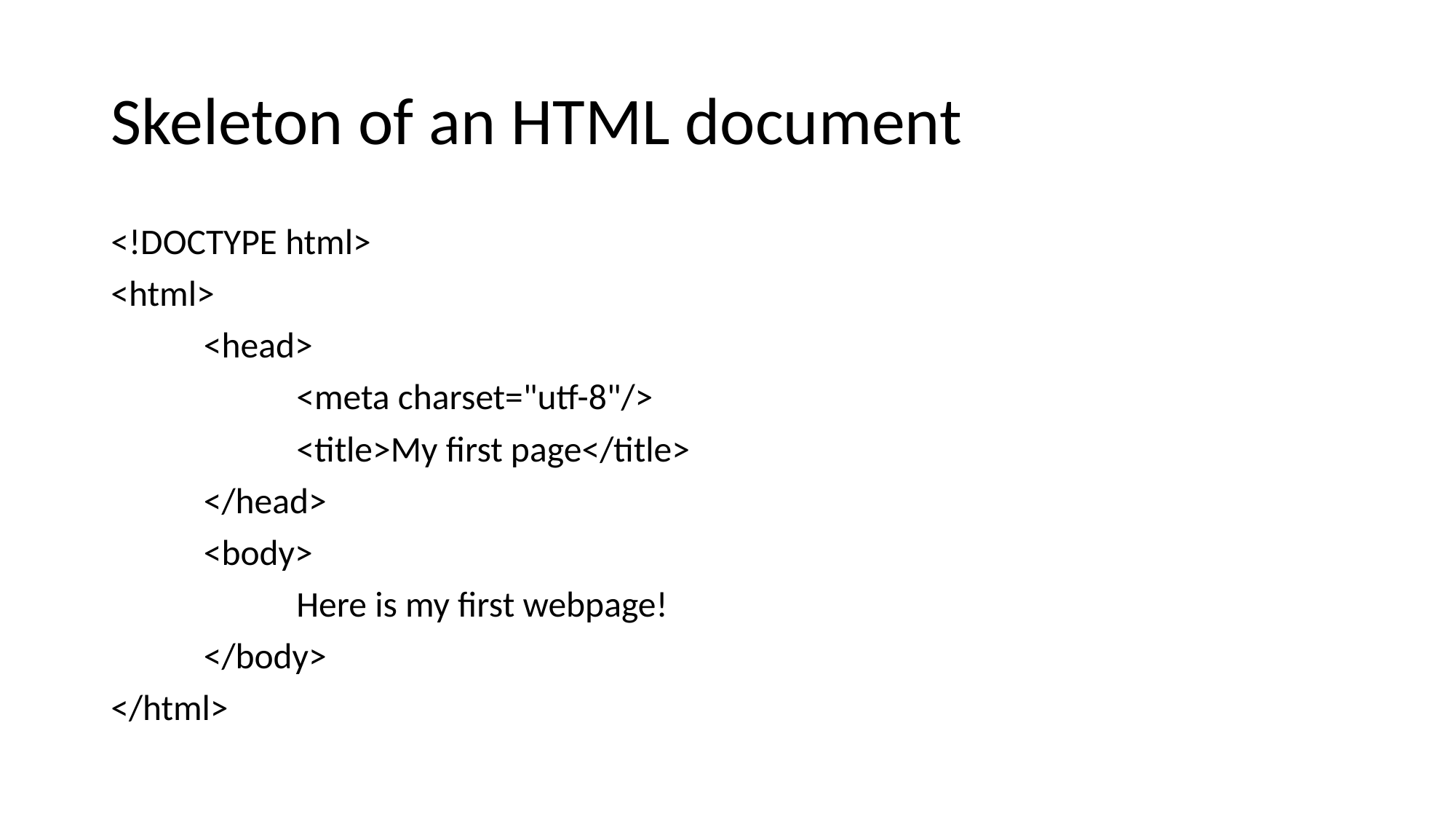

# Skeleton of an HTML document
<!DOCTYPE html>
<html>
	<head>
		<meta charset="utf-8"/>
		<title>My first page</title>
	</head>
	<body>
		Here is my first webpage!
	</body>
</html>